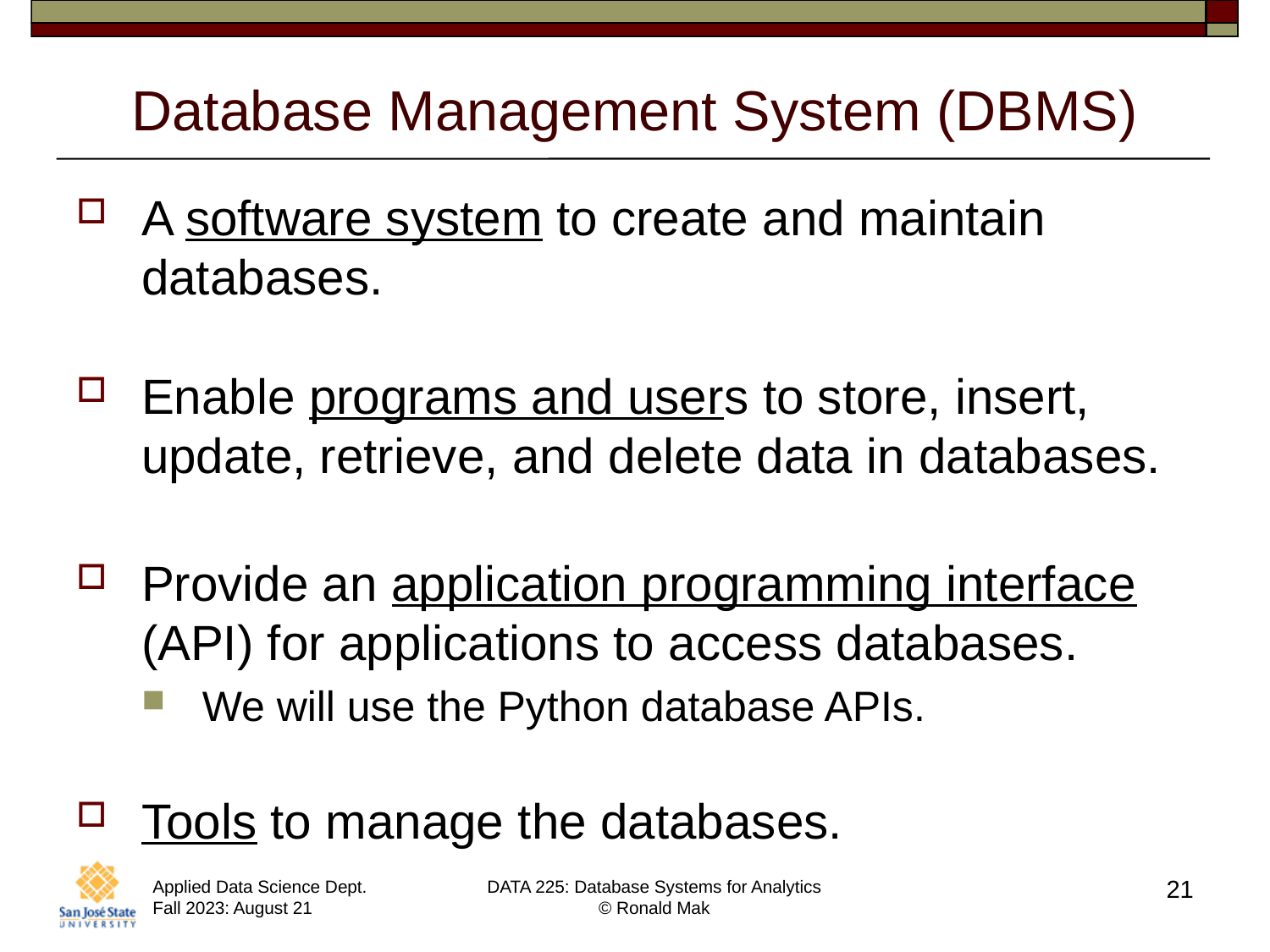

# Database Management System (DBMS)
A software system to create and maintain databases.

Enable programs and users to store, insert, update, retrieve, and delete data in databases.

Provide an application programming interface (API) for applications to access databases.
We will use the Python database APIs.

Tools to manage the databases.

21